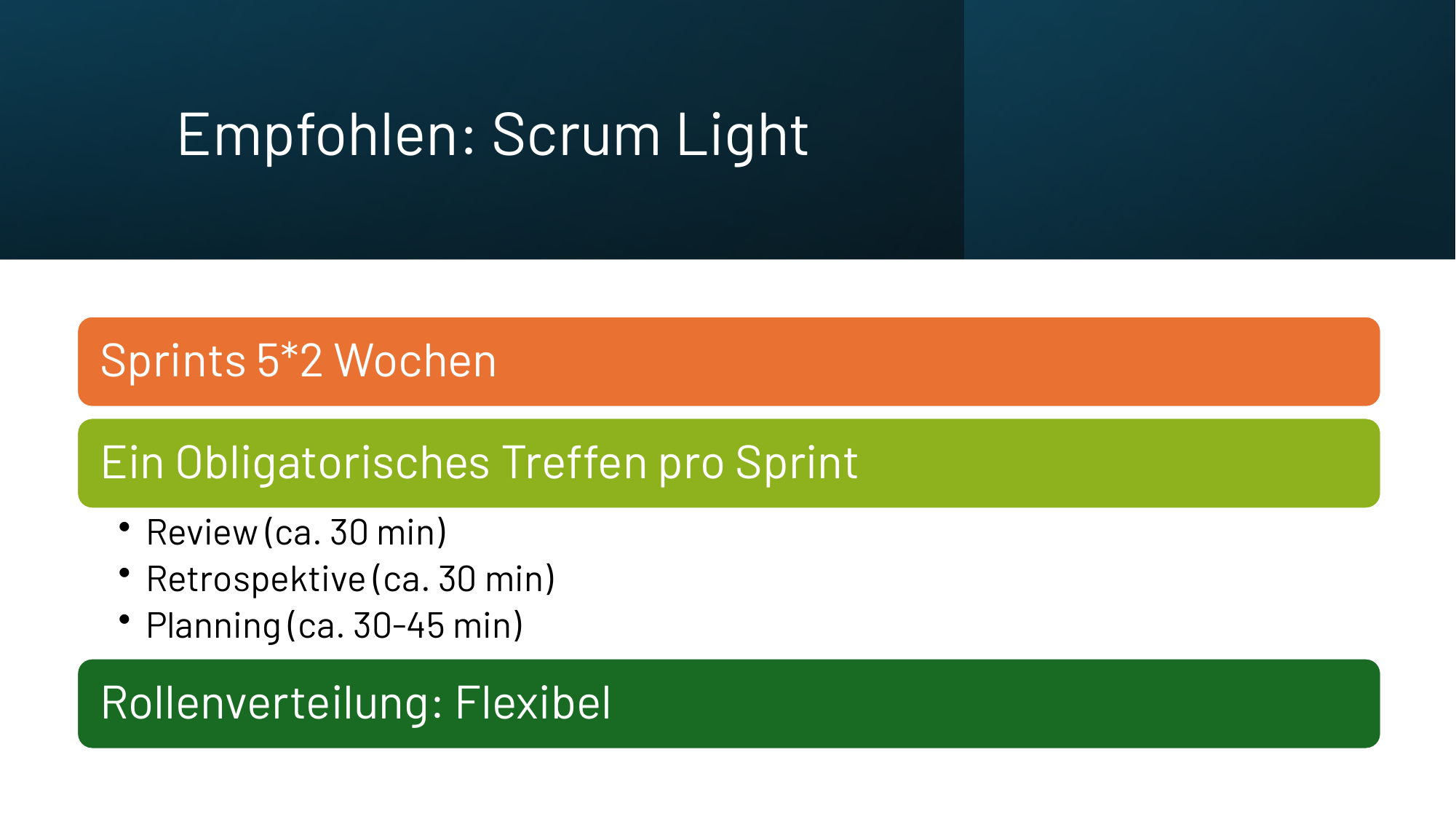

# Empfohlen: Scrum Light
Sprints 5*2 Wochen
Ein Obligatorisches Treffen pro Sprint
Review (ca. 30 min)
Retrospektive (ca. 30 min)
Planning (ca. 30-45 min)
Rollenverteilung: Flexibel